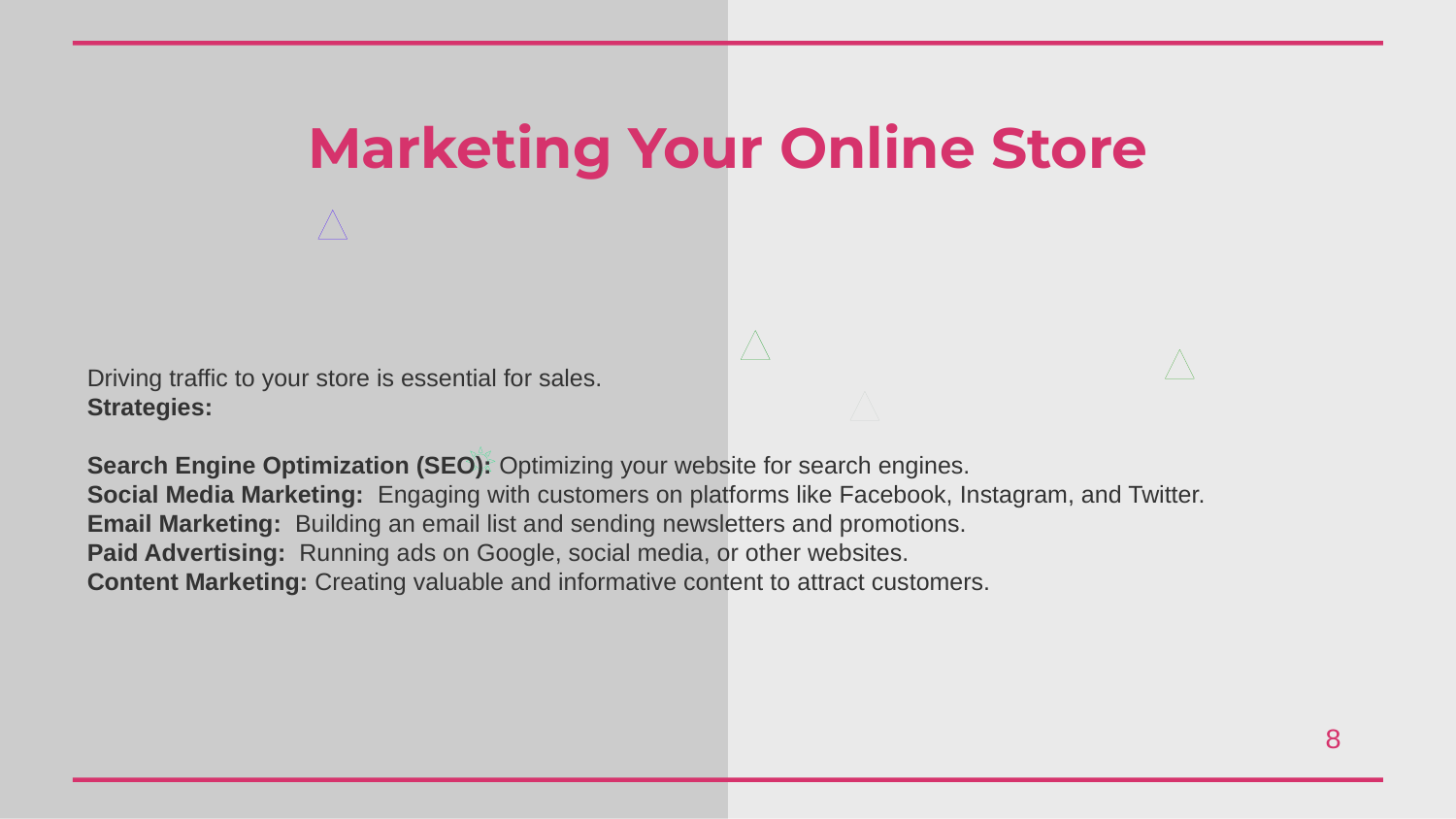

Marketing Your Online Store

Driving traffic to your store is essential for sales.
Strategies:

Search Engine Optimization (SEO): Optimizing your website for search engines.
Social Media Marketing:  Engaging with customers on platforms like Facebook, Instagram, and Twitter.
Email Marketing:  Building an email list and sending newsletters and promotions.
Paid Advertising:  Running ads on Google, social media, or other websites.
Content Marketing: Creating valuable and informative content to attract customers.

8